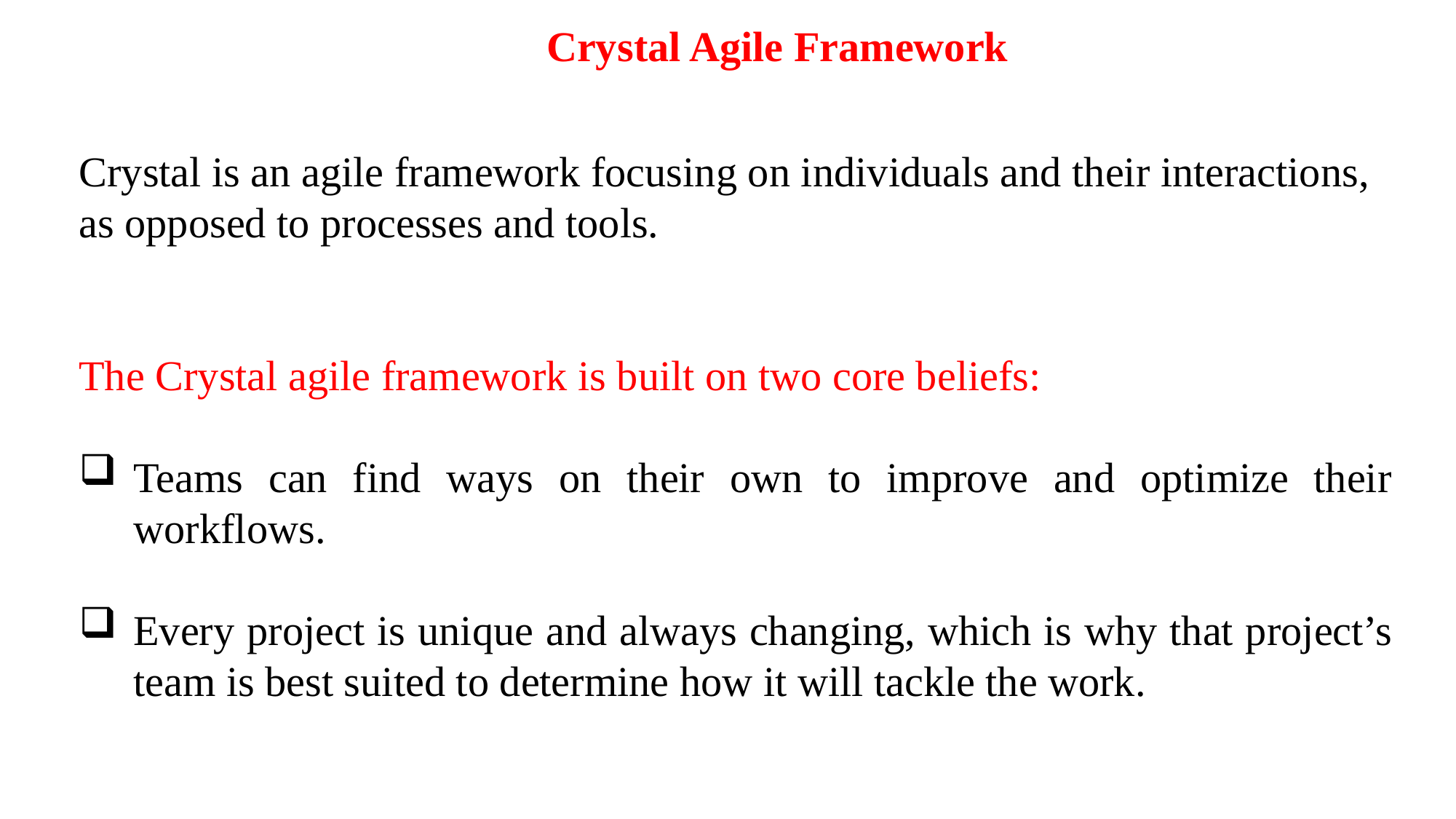

Crystal Agile Framework
Crystal is an agile framework focusing on individuals and their interactions, as opposed to processes and tools.

The Crystal agile framework is built on two core beliefs:

Teams can find ways on their own to improve and optimize their workflows.

Every project is unique and always changing, which is why that project’s team is best suited to determine how it will tackle the work.